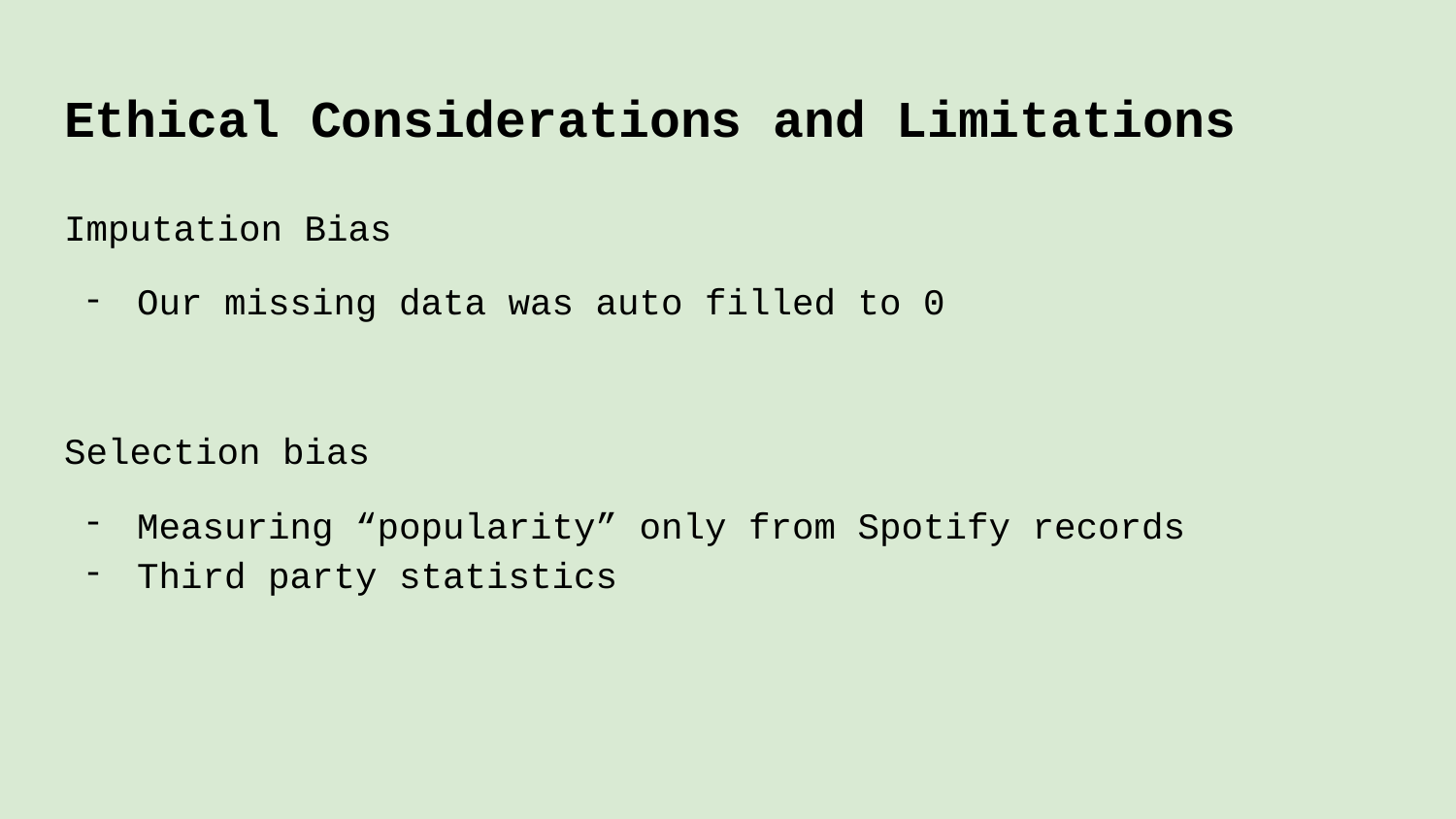

# Ethical Considerations and Limitations
Imputation Bias
Our missing data was auto filled to 0

Selection bias
Measuring “popularity” only from Spotify records
Third party statistics